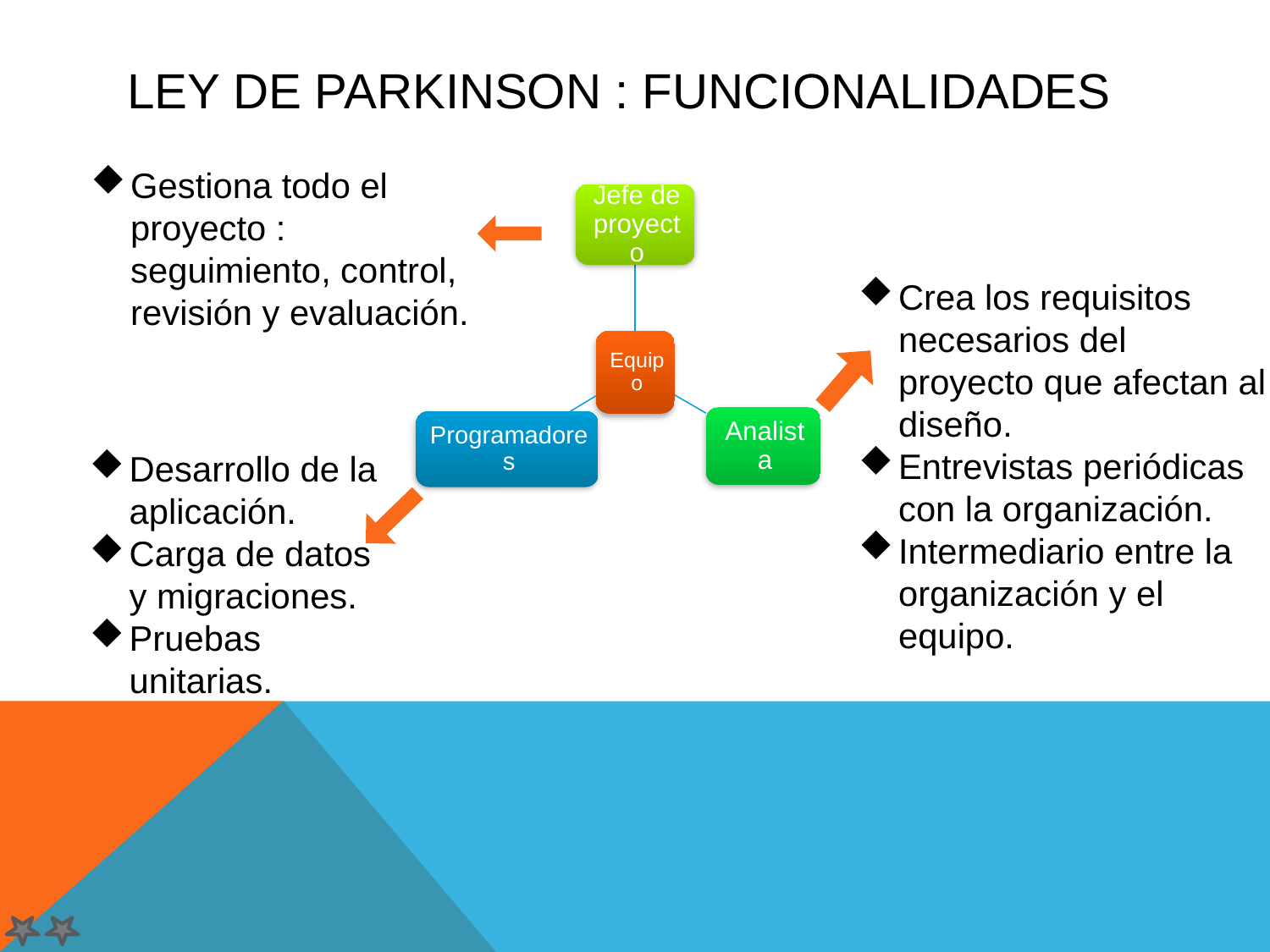

# Ley de Parkinson : Funcionalidades
Equipo
Jefe de proyecto
Analista
Programadores
Gestiona todo el proyecto : seguimiento, control, revisión y evaluación.

Crea los requisitos necesarios del proyecto que afectan al diseño.
Entrevistas periódicas con la organización.
Intermediario entre la organización y el equipo.

Desarrollo de la aplicación.
Carga de datos y migraciones.
Pruebas unitarias.